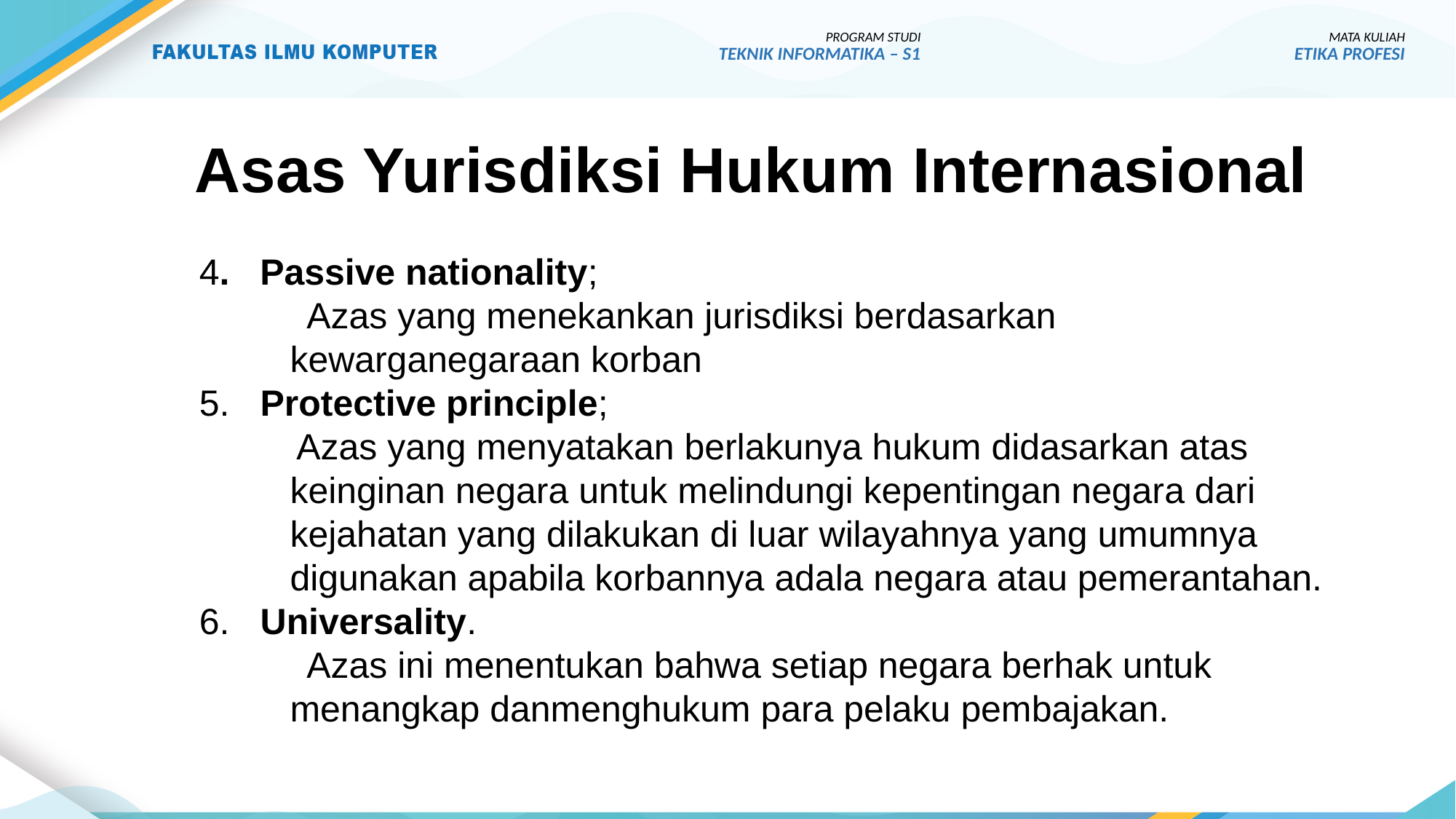

PROGRAM STUDI
TEKNIK INFORMATIKA – S1
MATA KULIAH
ETIKA PROFESI
# Asas Yurisdiksi Hukum Internasional
4.   Passive nationality;
       Azas yang menekankan jurisdiksi berdasarkan kewarganegaraan korban
5.   Protective principle;
      Azas yang menyatakan berlakunya hukum didasarkan atas keinginan negara untuk melindungi kepentingan negara dari kejahatan yang dilakukan di luar wilayahnya yang umumnya digunakan apabila korbannya adala negara atau pemerantahan.
6.   Universality.
       Azas ini menentukan bahwa setiap negara berhak untuk menangkap danmenghukum para pelaku pembajakan.